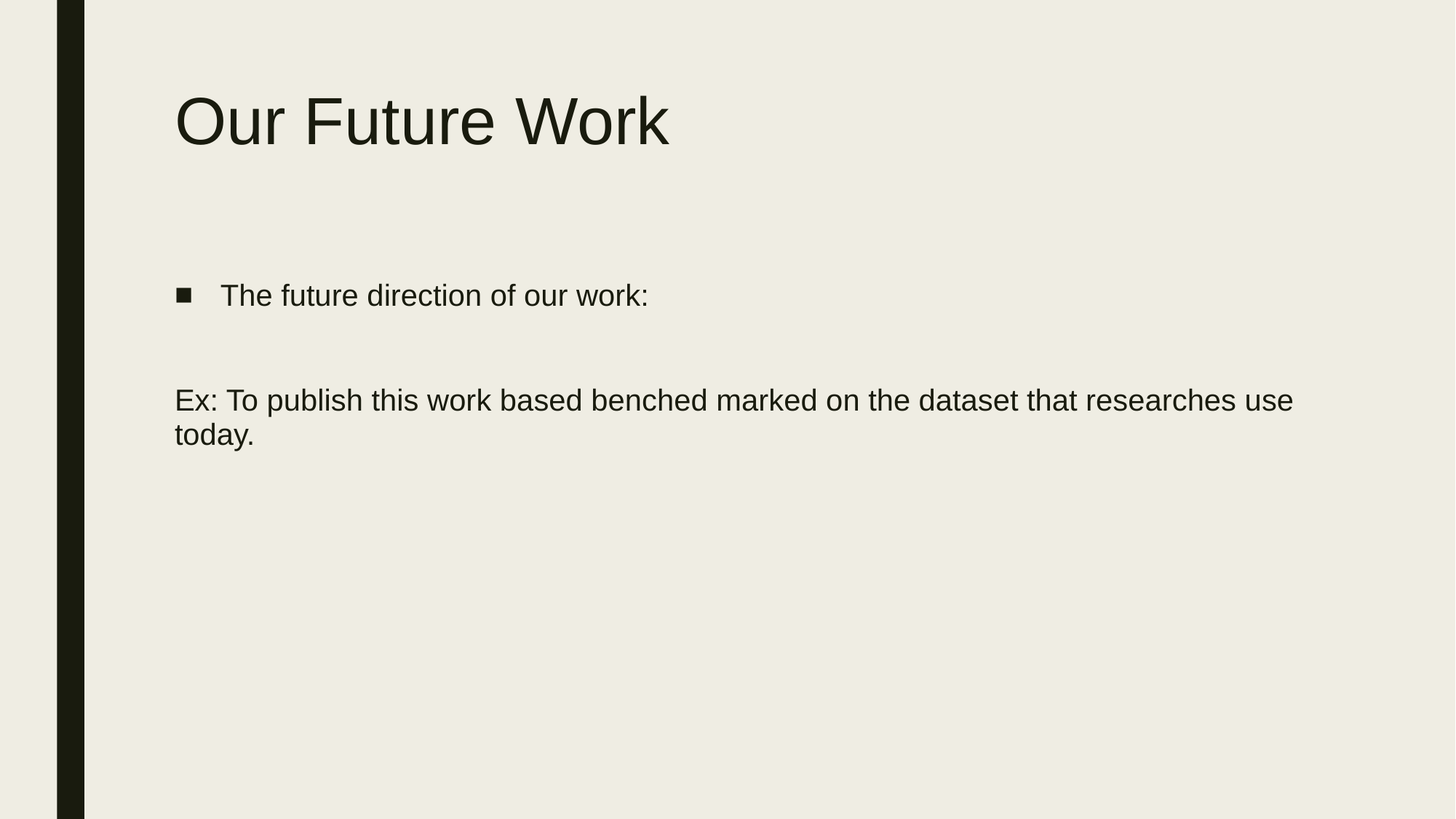

# Our Future Work
The future direction of our work:

Ex: To publish this work based benched marked on the dataset that researches use today.